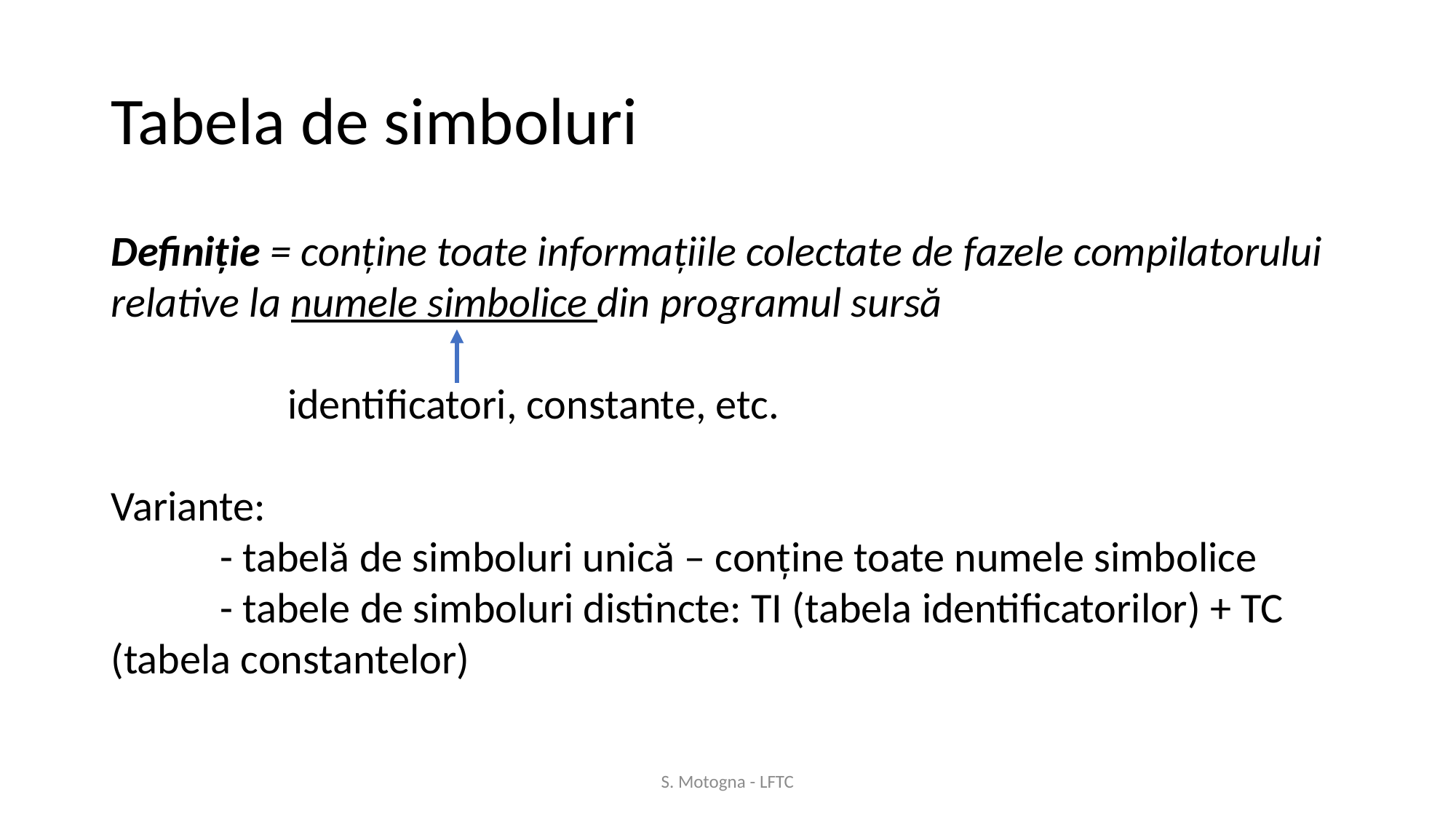

# Tabela de simboluri
Definiție = conține toate informațiile colectate de fazele compilatorului relative la numele simbolice din programul sursă

	       identificatori, constante, etc.

Variante:
	- tabelă de simboluri unică – conține toate numele simbolice
	- tabele de simboluri distincte: TI (tabela identificatorilor) + TC (tabela constantelor)

S. Motogna - LFTC